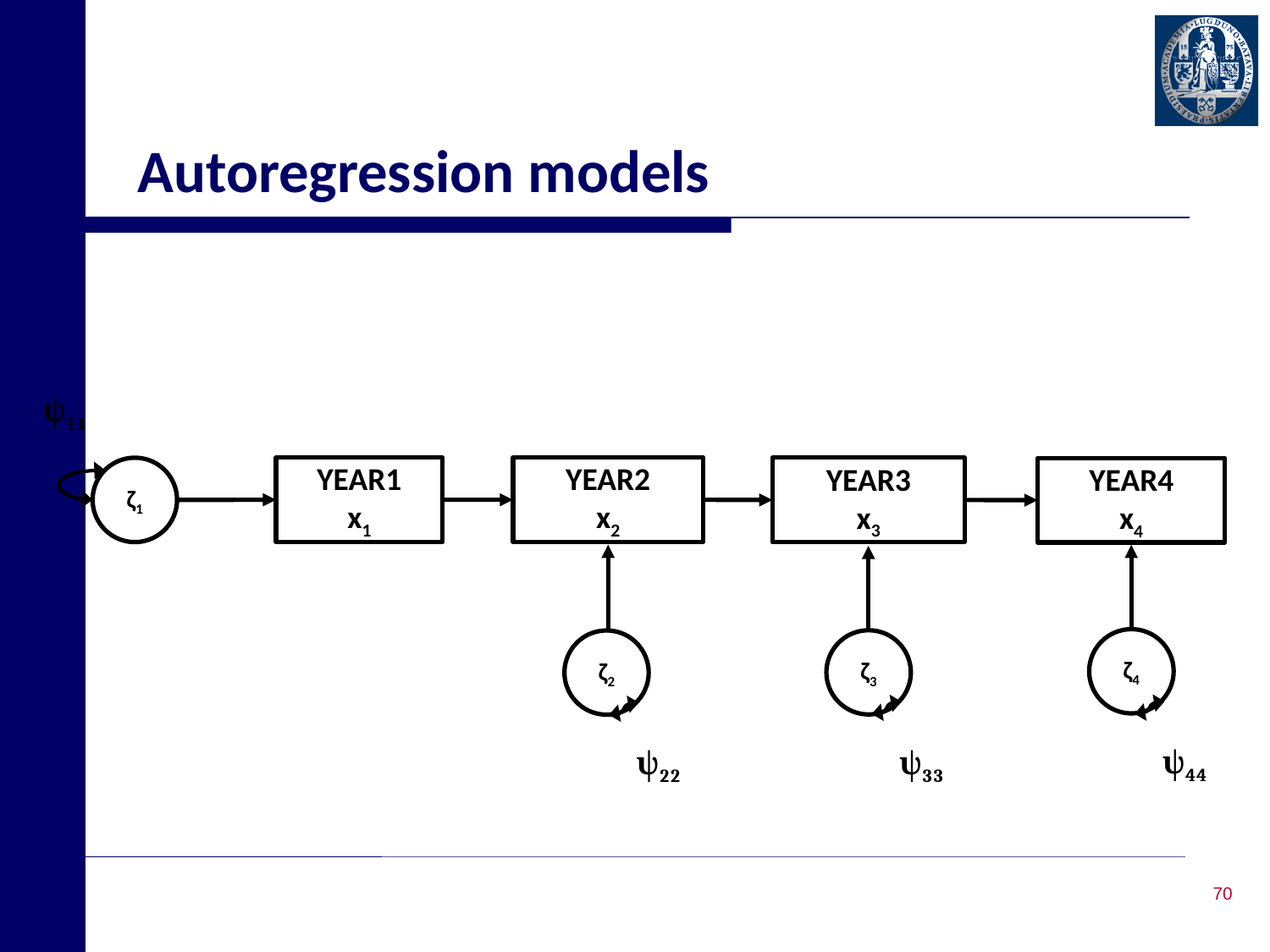

# Autoregression models

ψ11
YEAR1
x1
YEAR2
x2
ζ1
YEAR3
x3
YEAR4
x4
ζ4
ζ3
ζ2
ψ44
ψ22
ψ33
70